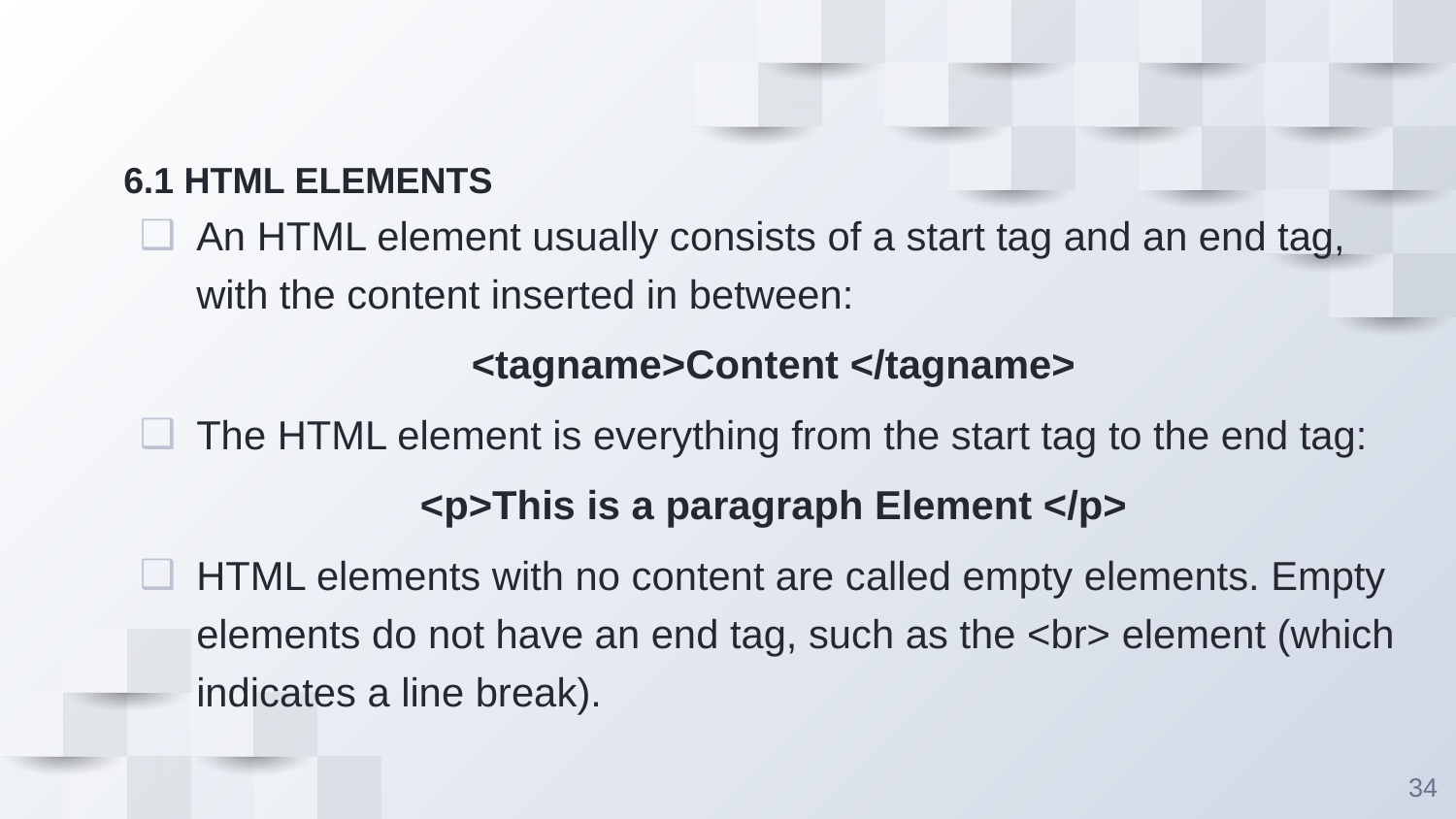

# 6.1 HTML ELEMENTS
An HTML element usually consists of a start tag and an end tag, with the content inserted in between:
<tagname>Content </tagname>
The HTML element is everything from the start tag to the end tag:
<p>This is a paragraph Element </p>
HTML elements with no content are called empty elements. Empty elements do not have an end tag, such as the <br> element (which indicates a line break).

34